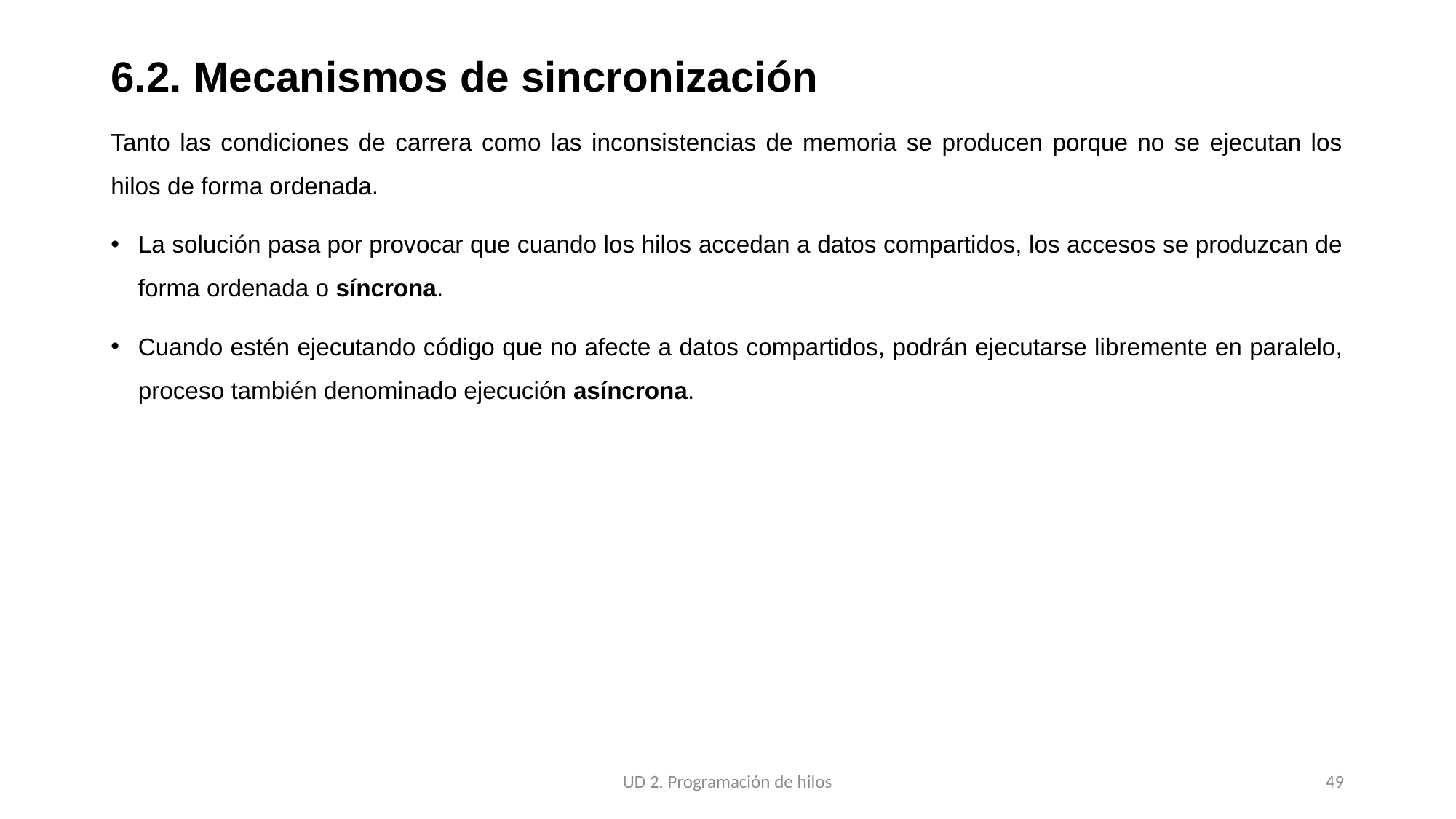

# 6.2. Mecanismos de sincronización
Tanto las condiciones de carrera como las inconsistencias de memoria se producen porque no se ejecutan los hilos de forma ordenada.
La solución pasa por provocar que cuando los hilos accedan a datos compartidos, los accesos se produzcan de forma ordenada o síncrona.
Cuando estén ejecutando código que no afecte a datos compartidos, podrán ejecutarse libremente en paralelo, proceso también denominado ejecución asíncrona.
UD 2. Programación de hilos
49